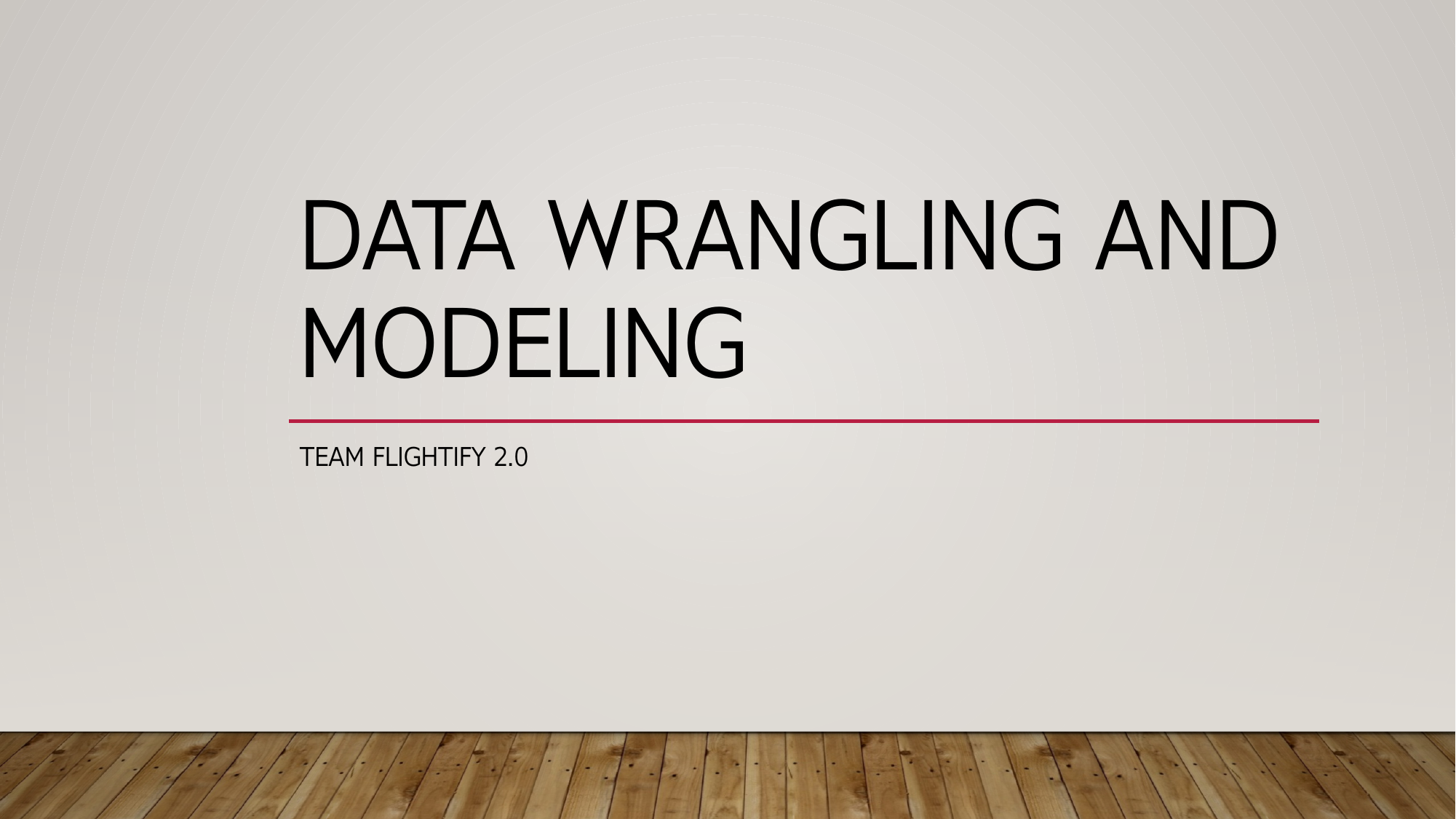

# Data wrangling and modeling
Team Flightify 2.0